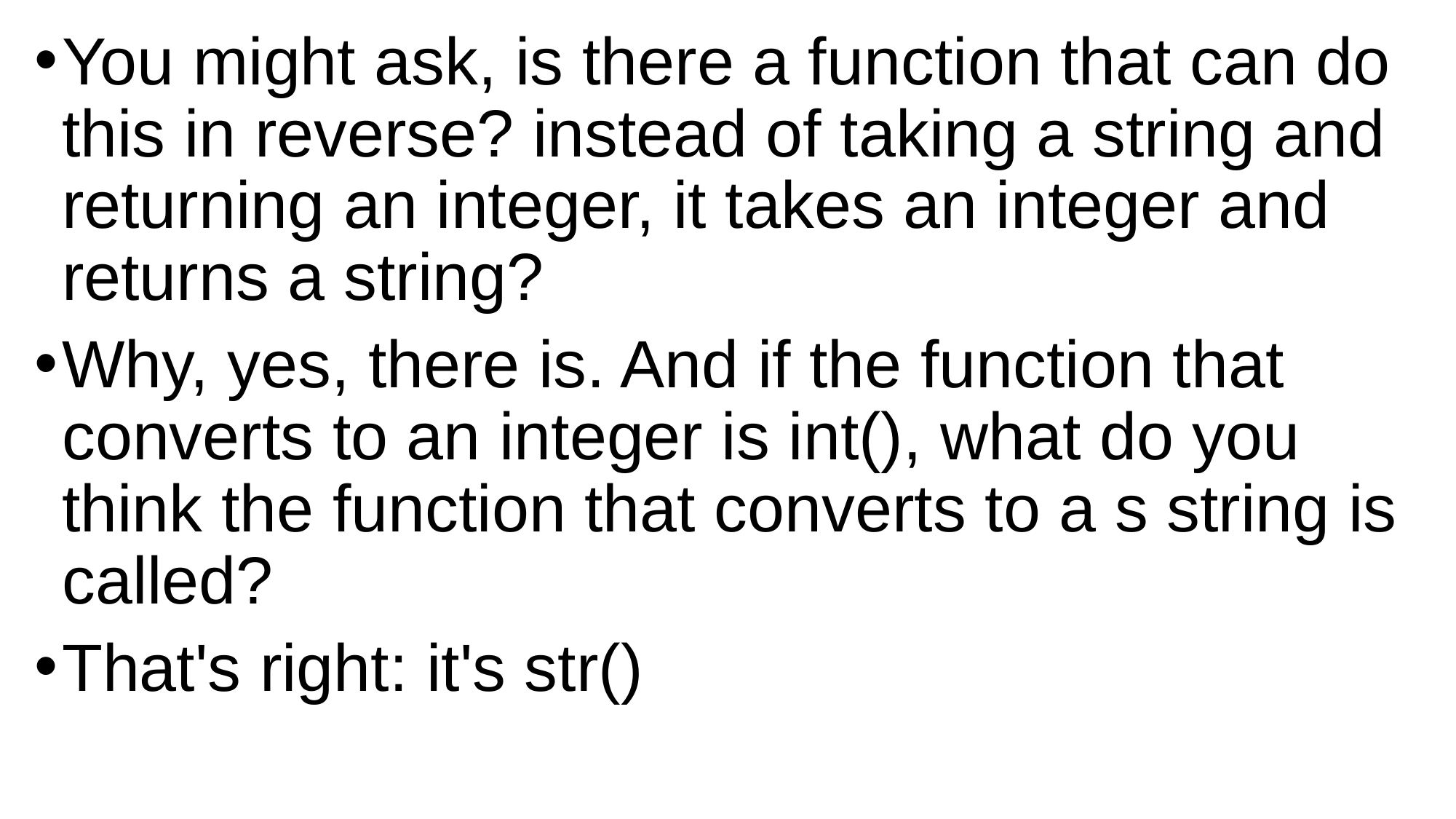

You might ask, is there a function that can do this in reverse? instead of taking a string and returning an integer, it takes an integer and returns a string?
Why, yes, there is. And if the function that converts to an integer is int(), what do you think the function that converts to a s string is called?
That's right: it's str()